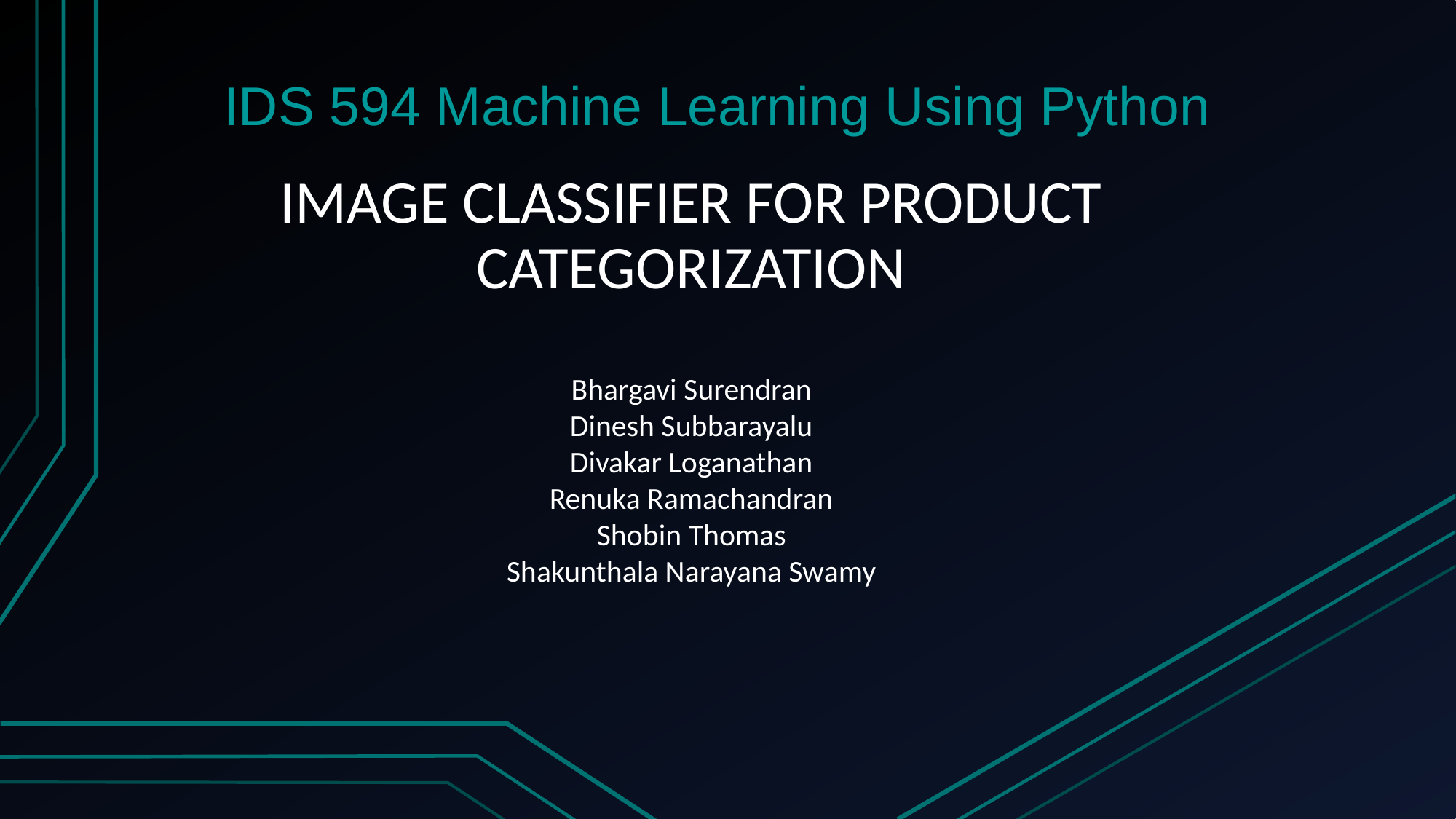

# IDS 594 Machine Learning Using Python
IMAGE CLASSIFIER FOR PRODUCT CATEGORIZATION
Bhargavi Surendran
Dinesh Subbarayalu
Divakar Loganathan
Renuka Ramachandran
Shobin Thomas
Shakunthala Narayana Swamy